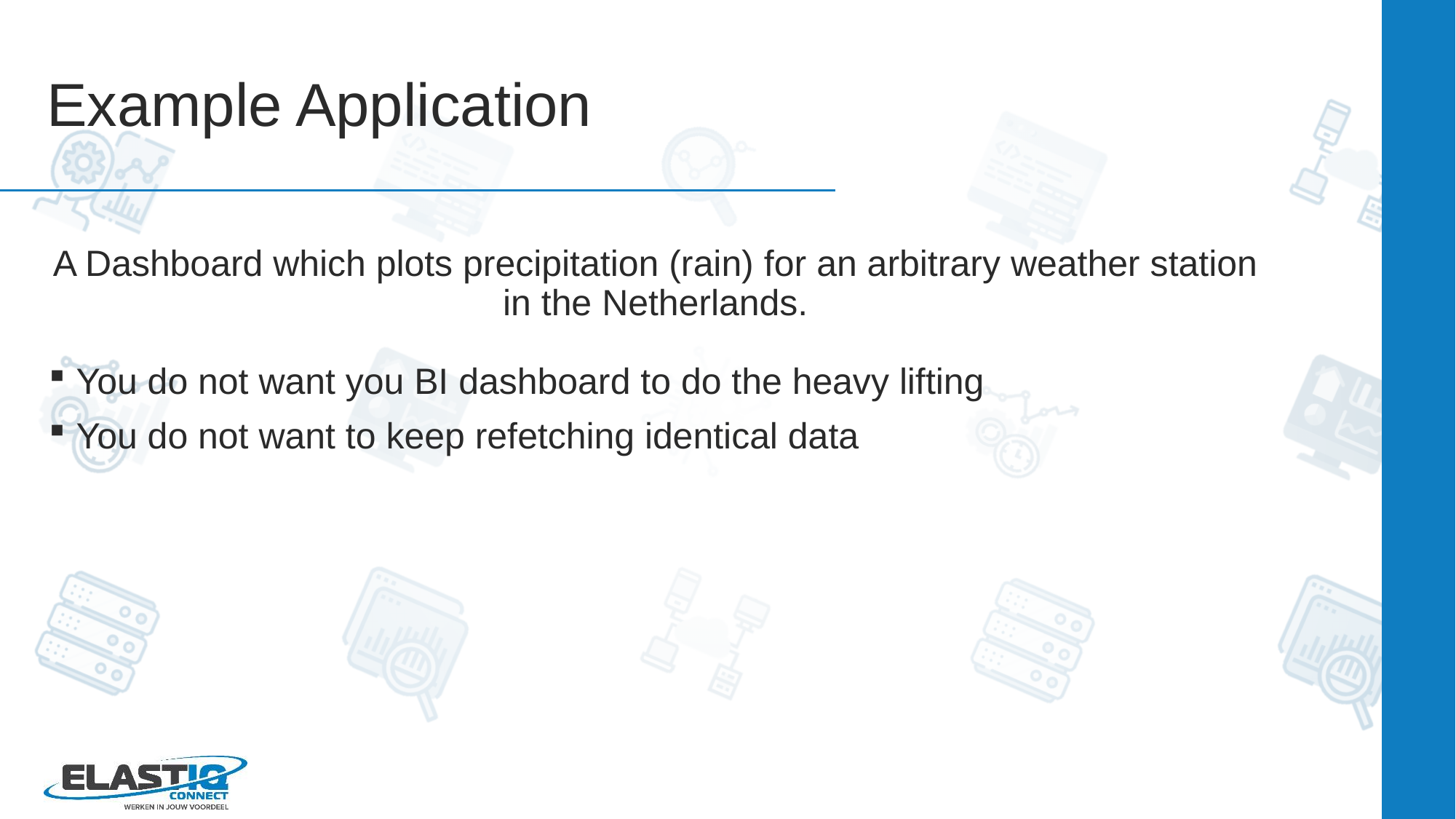

# Example Application
A Dashboard which plots precipitation (rain) for an arbitrary weather station in the Netherlands.

You do not want you BI dashboard to do the heavy lifting
You do not want to keep refetching identical data